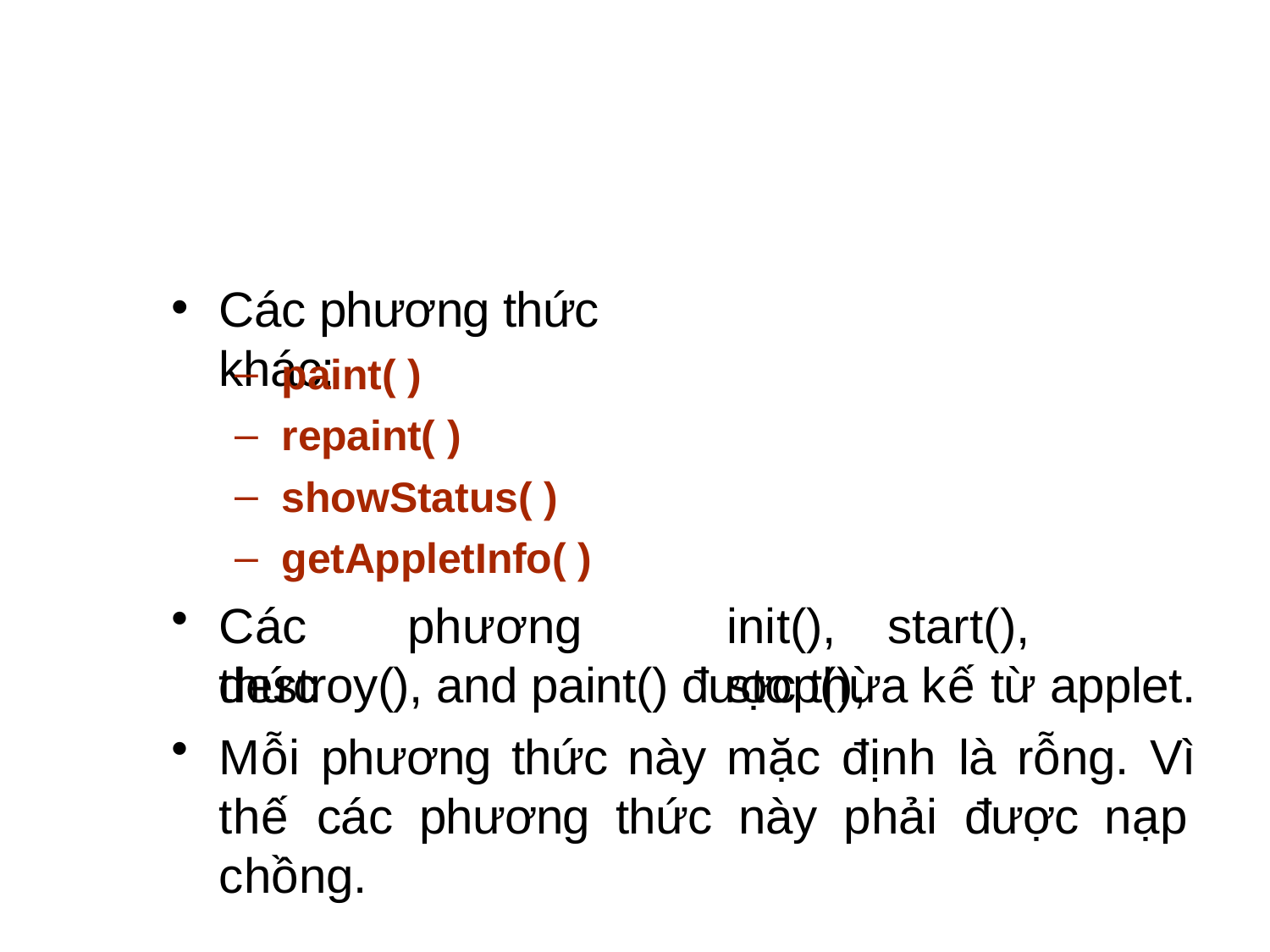

# Các phương thức khác:
paint( )
repaint( )
showStatus( )
getAppletInfo( )
Các	phương	thức
init(),	start(),	stop(),
destroy(), and paint() được thừa kế từ applet.
Mỗi phương thức này mặc định là rỗng. Vì  thế các phương thức này phải được nạp  chồng.